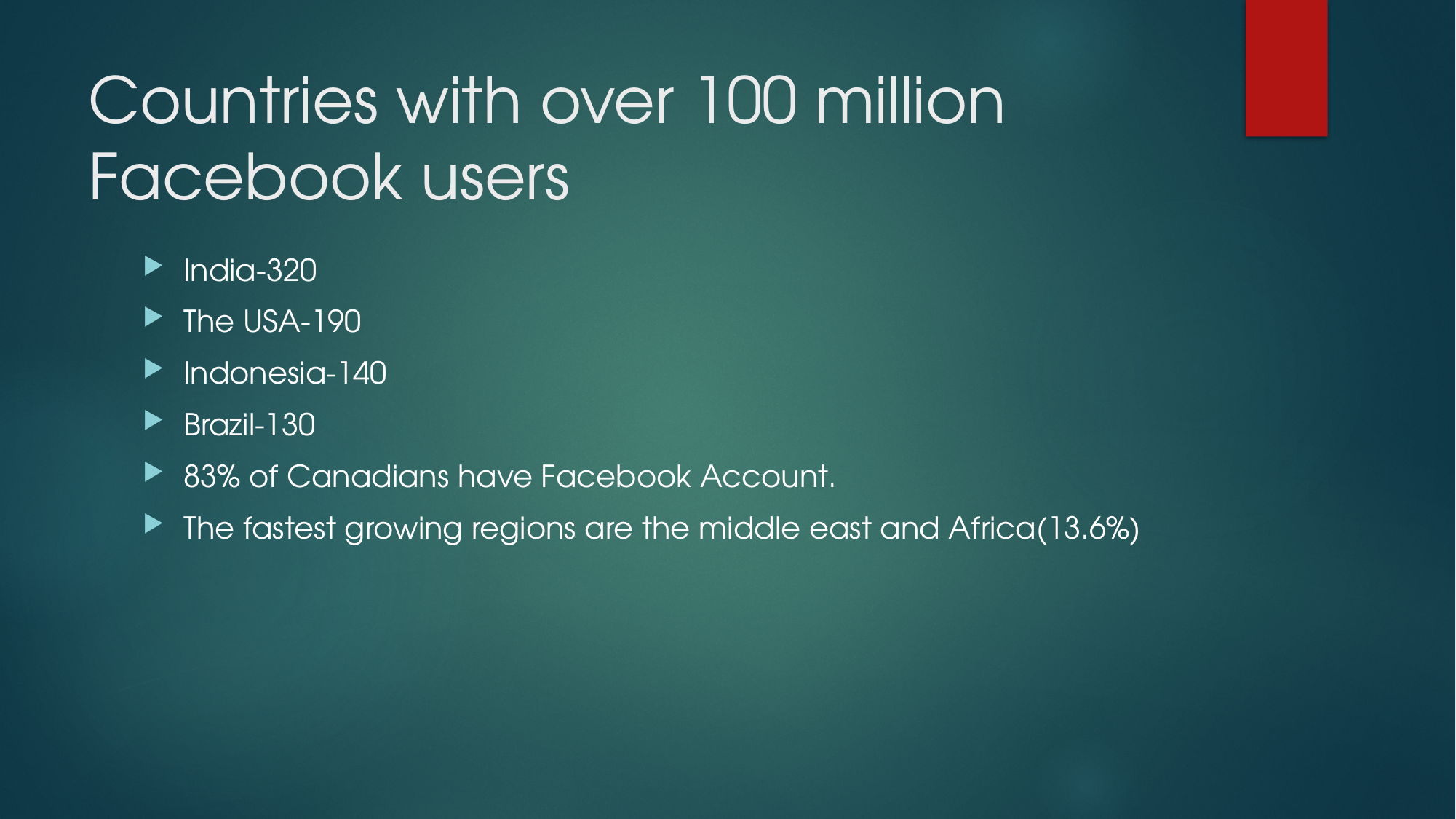

# Countries with over 100 million Facebook users
India-320
The USA-190
Indonesia-140
Brazil-130
83% of Canadians have Facebook Account.
The fastest growing regions are the middle east and Africa(13.6%)